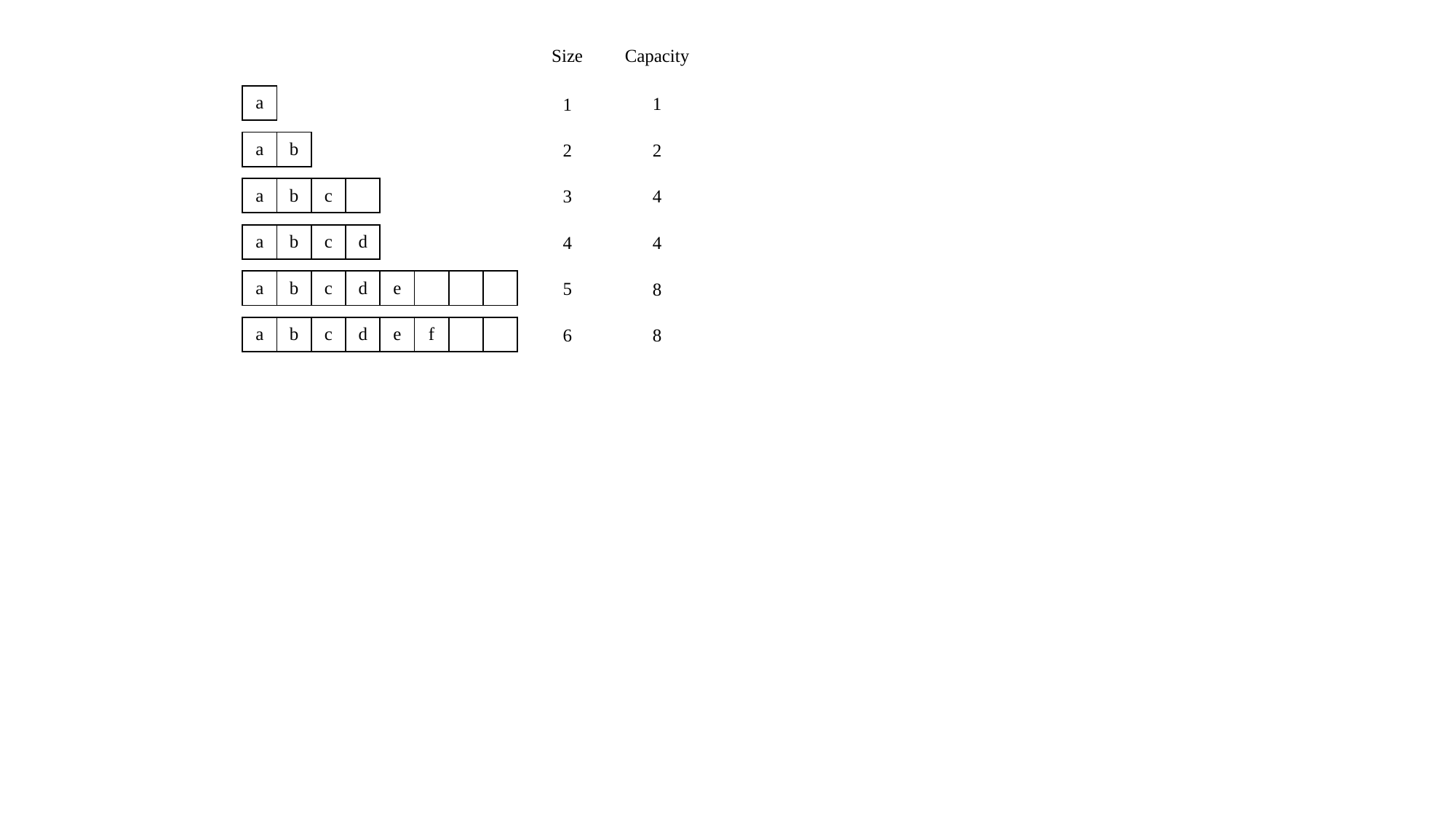

Size
Capacity
| a |
| --- |
1
1
| a | b |
| --- | --- |
2
2
| a | b | c |  |
| --- | --- | --- | --- |
4
3
| a | b | c | d |
| --- | --- | --- | --- |
4
4
| a | b | c | d | e |  |  |  |
| --- | --- | --- | --- | --- | --- | --- | --- |
5
8
| a | b | c | d | e | f |  |  |
| --- | --- | --- | --- | --- | --- | --- | --- |
6
8